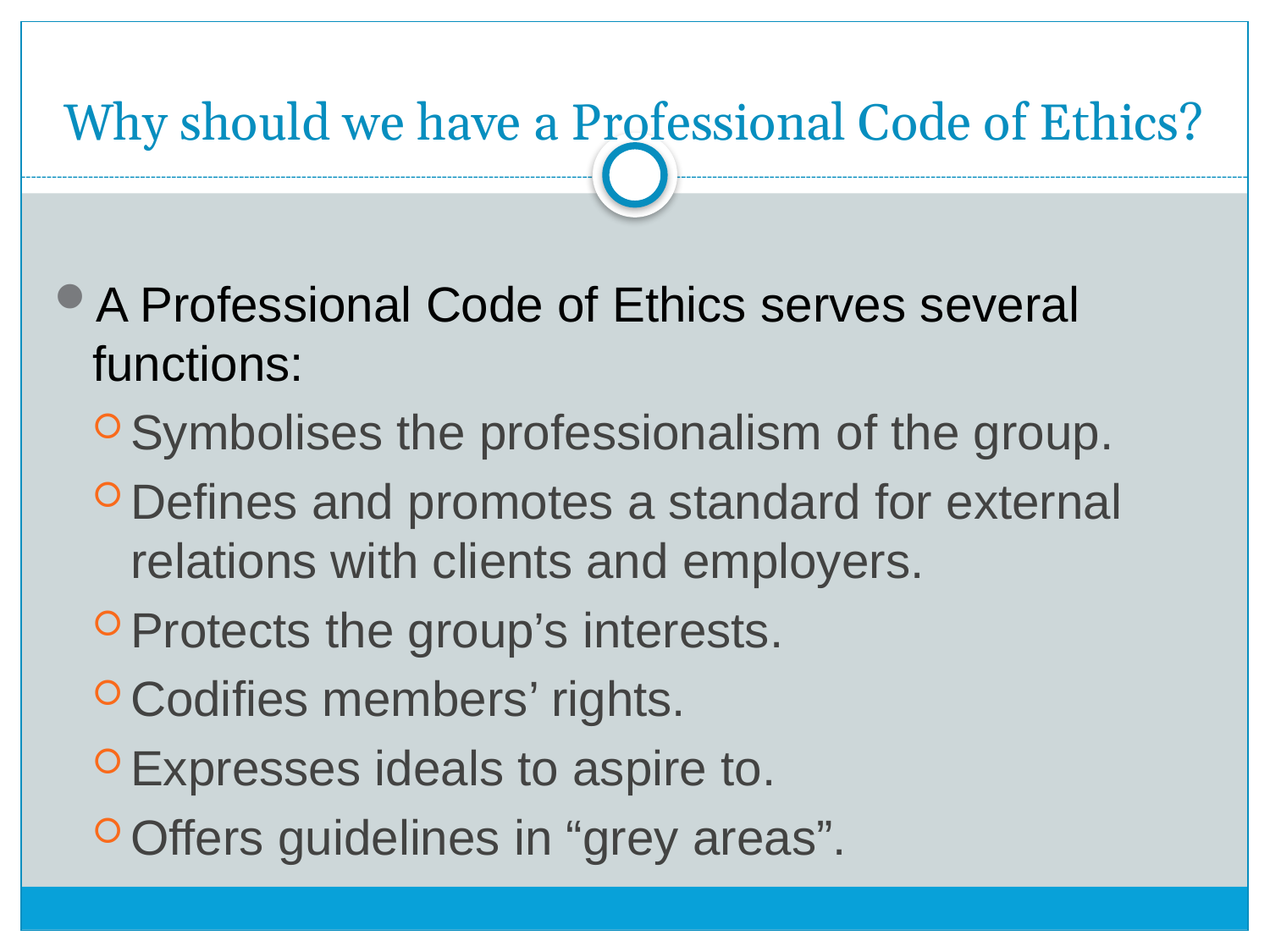

# Why should we have a Professional Code of Ethics?
A Professional Code of Ethics serves several functions:
Symbolises the professionalism of the group.
Defines and promotes a standard for external relations with clients and employers.
Protects the group’s interests.
Codifies members’ rights.
Expresses ideals to aspire to.
Offers guidelines in “grey areas”.